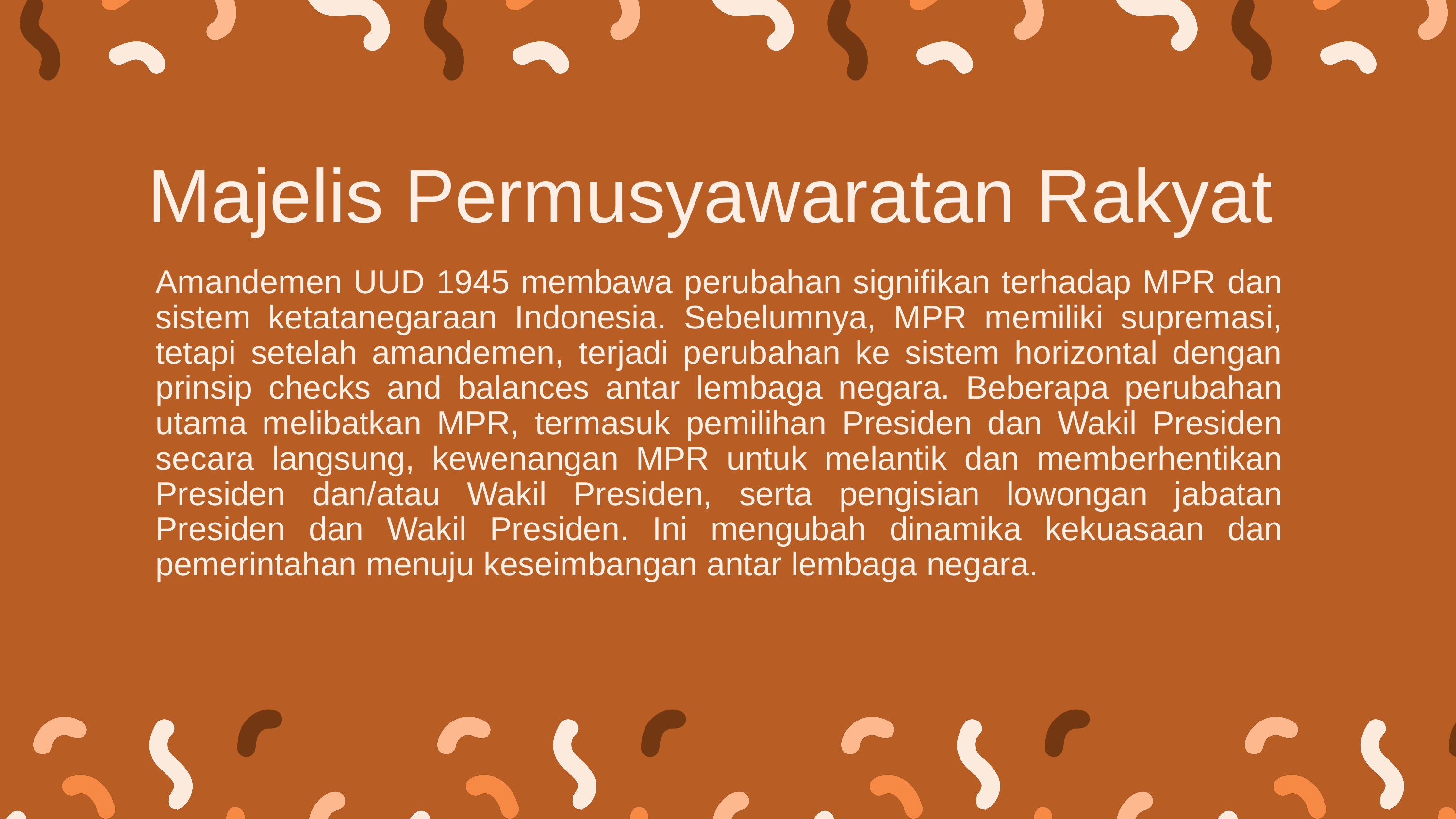

Majelis Permusyawaratan Rakyat

Amandemen UUD 1945 membawa perubahan signifikan terhadap MPR dan sistem ketatanegaraan Indonesia. Sebelumnya, MPR memiliki supremasi, tetapi setelah amandemen, terjadi perubahan ke sistem horizontal dengan prinsip checks and balances antar lembaga negara. Beberapa perubahan utama melibatkan MPR, termasuk pemilihan Presiden dan Wakil Presiden secara langsung, kewenangan MPR untuk melantik dan memberhentikan Presiden dan/atau Wakil Presiden, serta pengisian lowongan jabatan Presiden dan Wakil Presiden. Ini mengubah dinamika kekuasaan dan pemerintahan menuju keseimbangan antar lembaga negara.